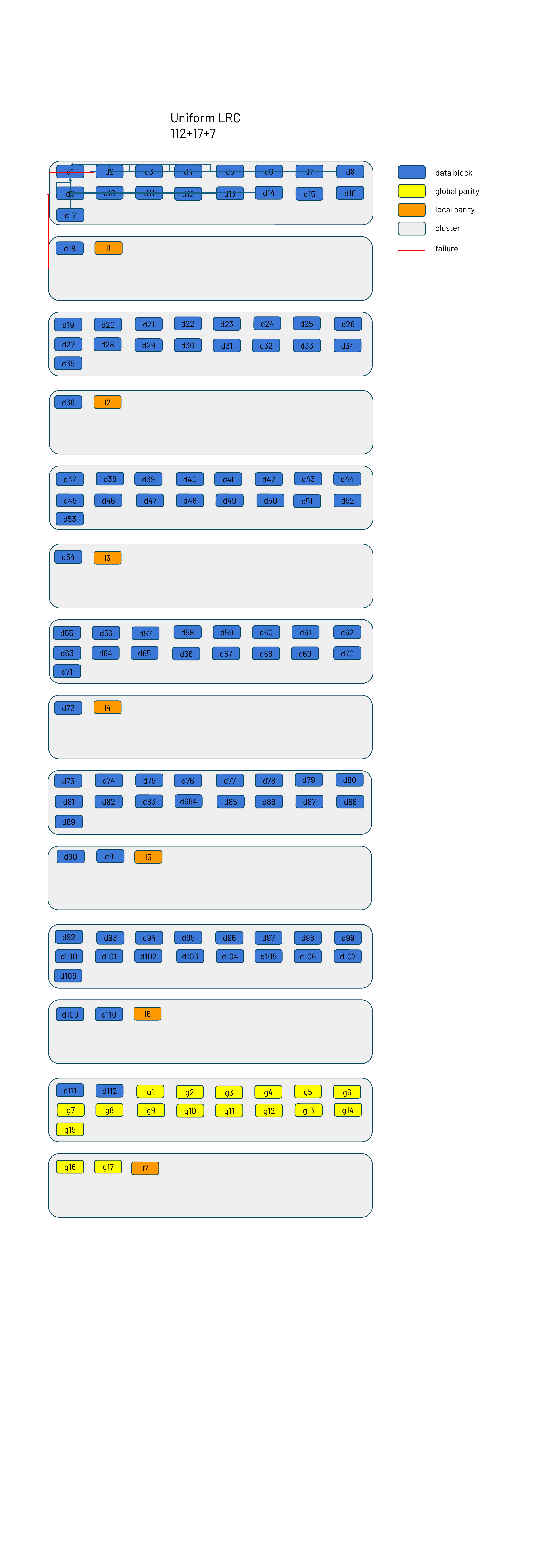

Uniform LRC 112+17+7

d1
d2
d3
d4
d5
d6
d7
d8

data block
global parity

d14
d10
d11
d16
d13
d9
d12
d15
local parity

d17
cluster

l1
failure
d18

d25
d24
d22
d26
d23
d21
d19
d20
d27
d28
d29
d30
d33
d31
d32
d34
d35

l2
d36

d43
d38
d44
d40
d42
d39
d41
d37
d45
d46
d47
d48
d49
d50
d52
d51
d53

d54
l3

d58
d59
d60
d61
d62
d55
d56
d57
d63
d64
d65
d70
d69
d68
d67
d66
d71

l4
d72

d79
d80
d74
d75
d78
d77
d76
d73
d684
d83
d81
d82
d85
d86
d87
d88
d89

d91
d90
l5

d92
d95
d96
d93
d94
d97
d98
d99
d101
d102
d103
d104
d105
d106
d100
d107
d108

l6
d110
d109

d111
d112
g1
g5
g2
g4
g6
g3
g14
g7
g8
g9
g13
g12
g11
g10
g15

g17
g16
l7